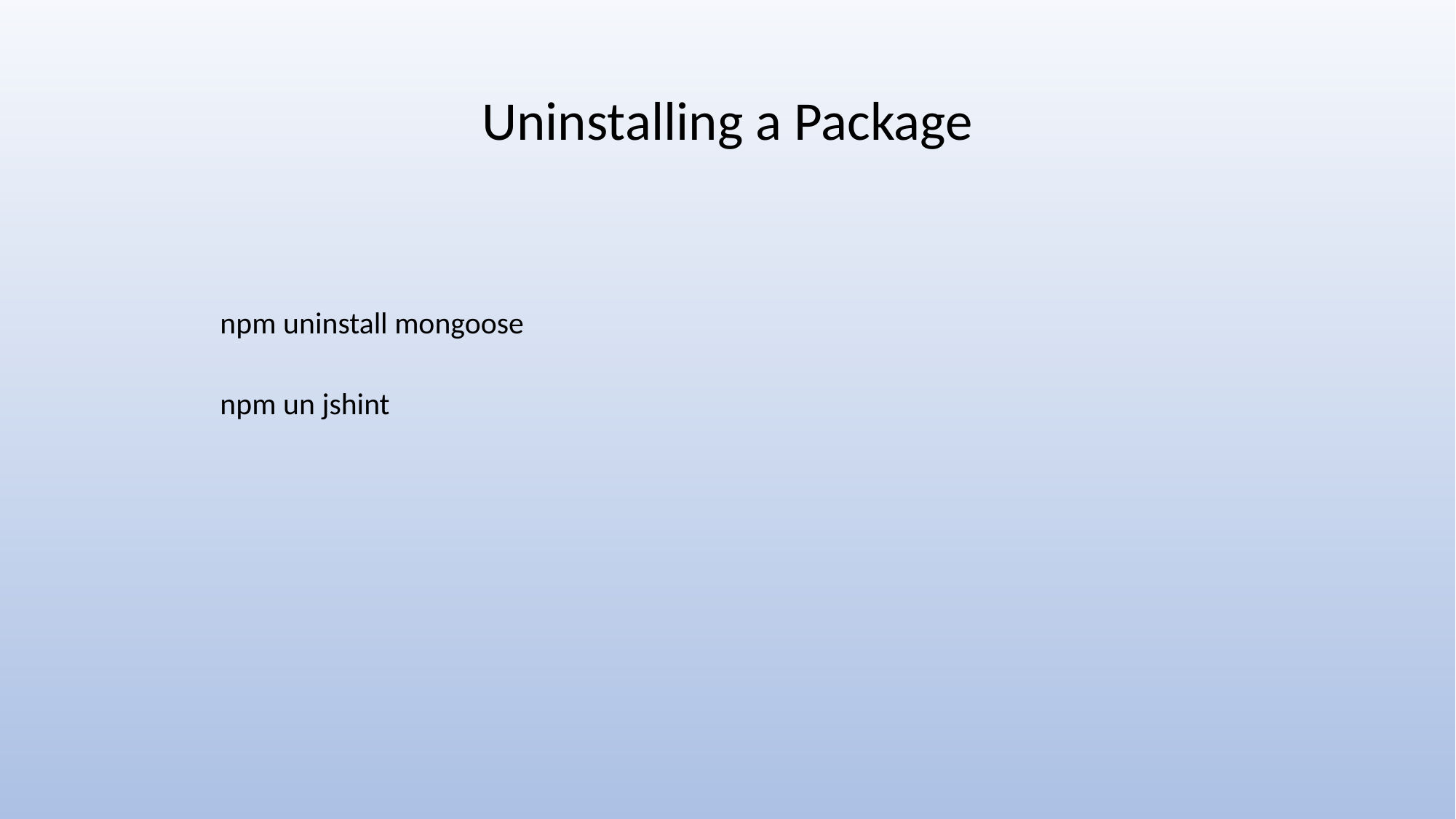

# Uninstalling a Package

npm uninstall mongoose

npm un jshint